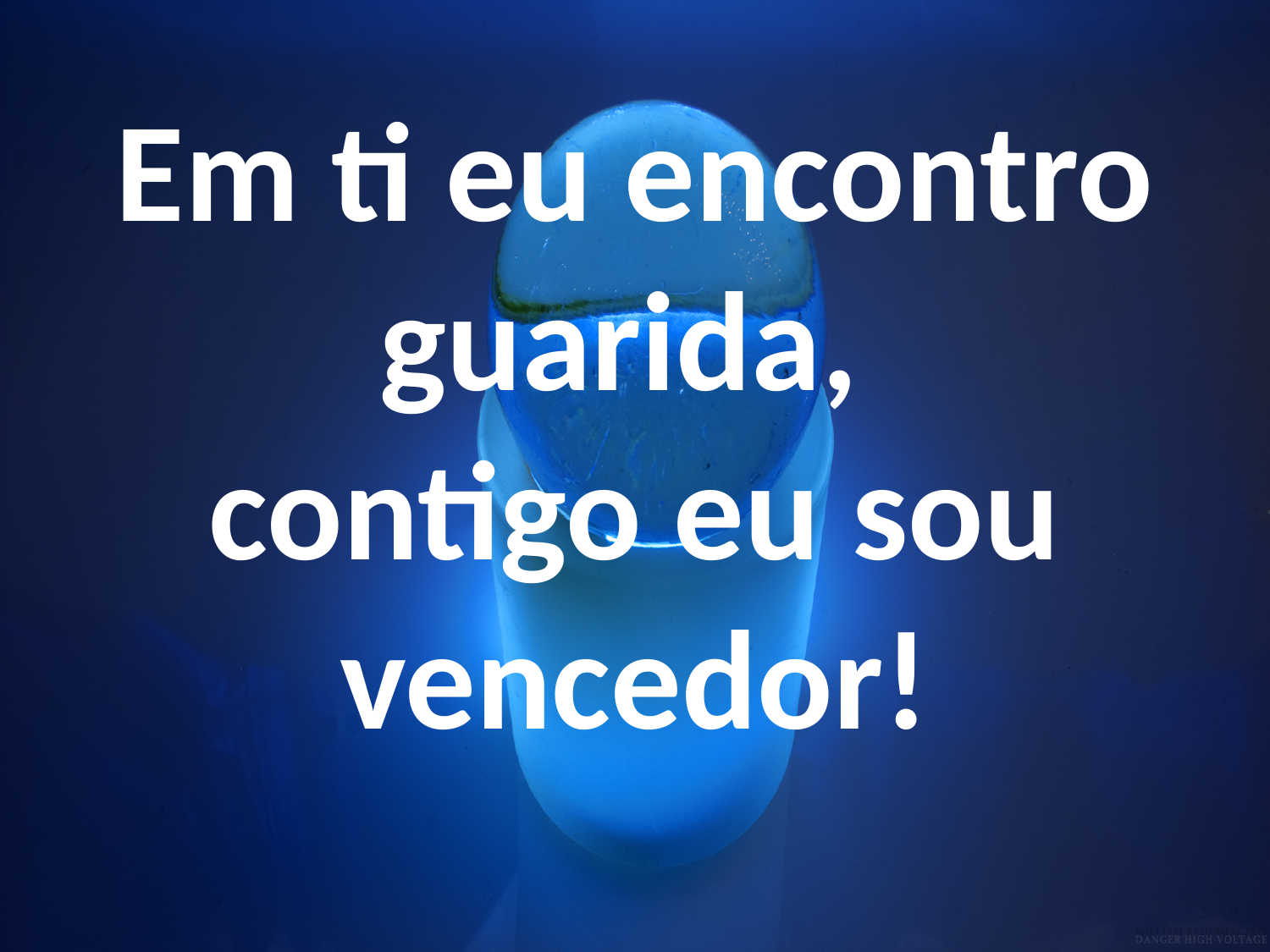

Em ti eu encontro guarida,
contigo eu sou vencedor!